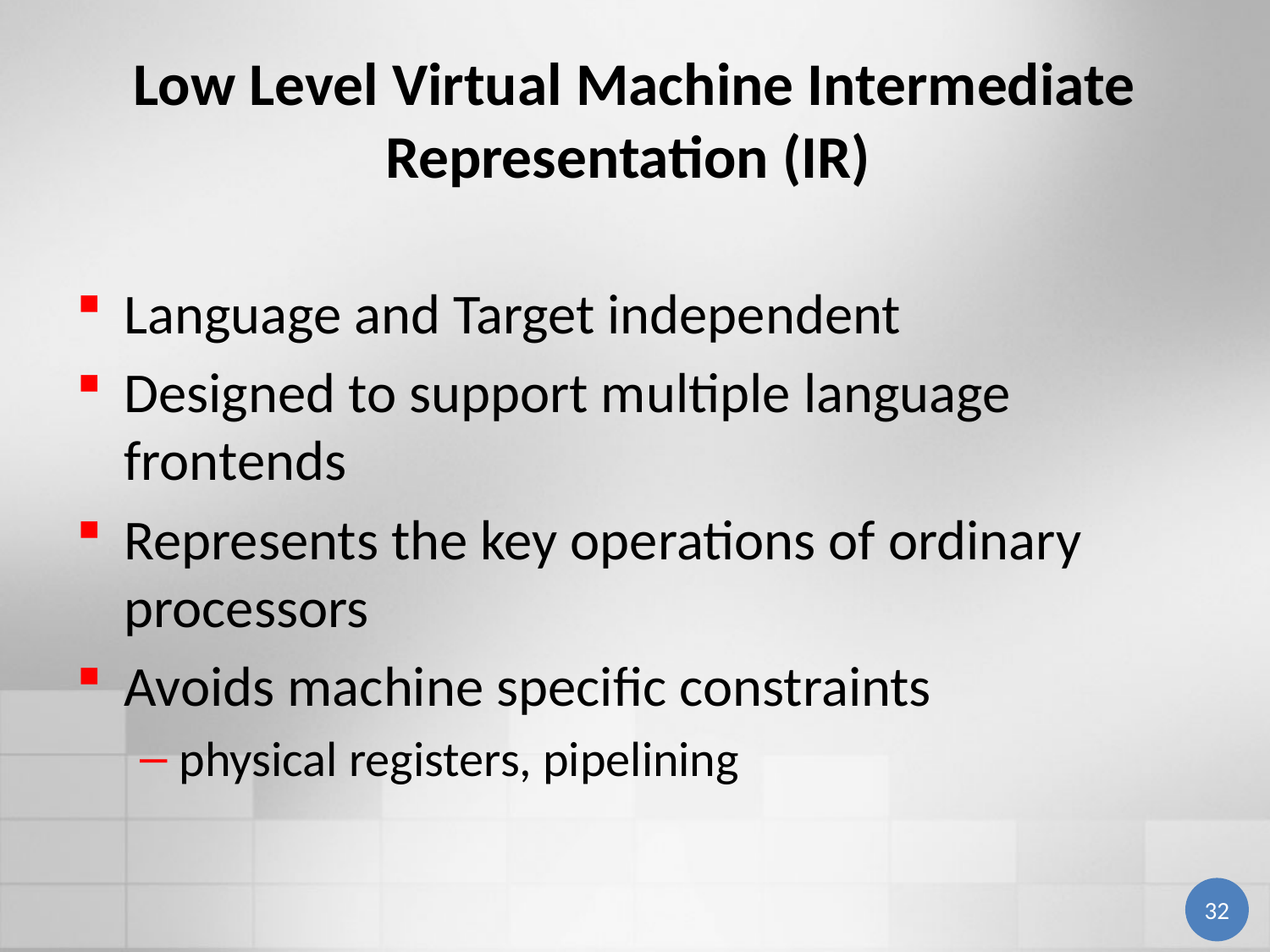

# Low Level Virtual Machine Intermediate Representation (IR)
Language and Target independent
Designed to support multiple language frontends
Represents the key operations of ordinary processors
Avoids machine specific constraints
physical registers, pipelining